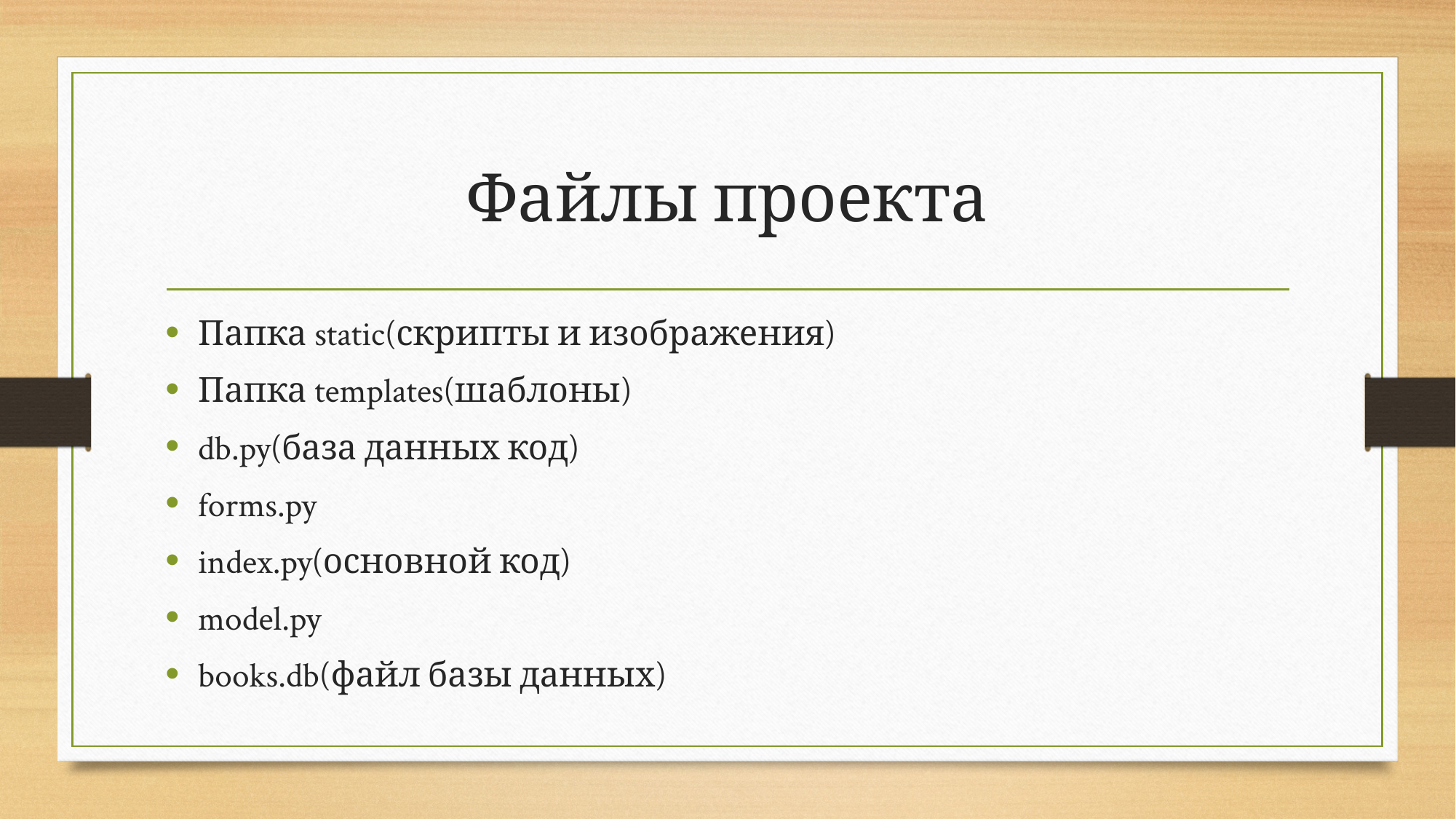

# Файлы проекта
Папка static(скрипты и изображения)
Папка templates(шаблоны)
db.py(база данных код)
forms.py
index.py(основной код)
model.py
books.db(файл базы данных)